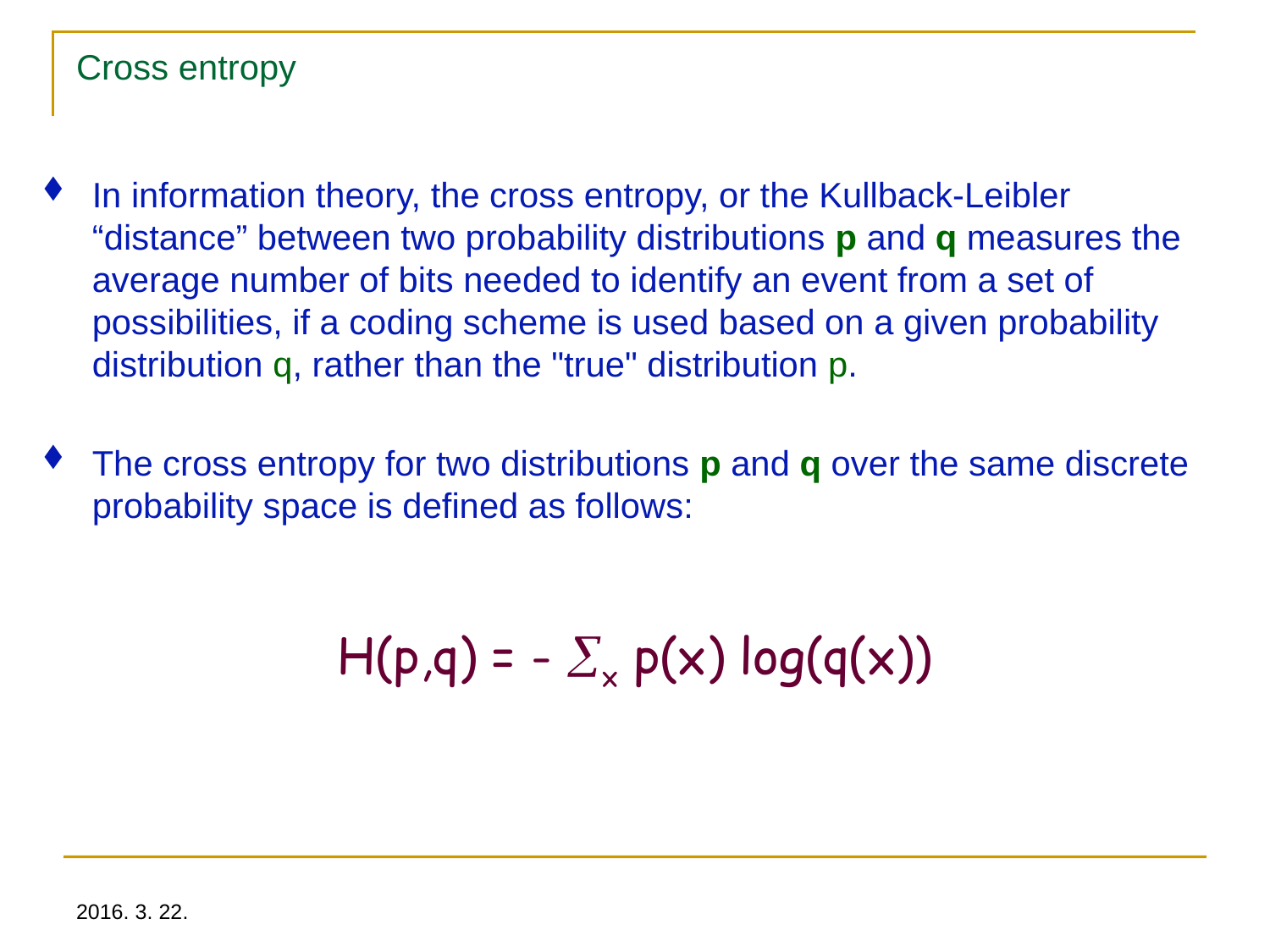

# Cross entropy
In information theory, the cross entropy, or the Kullback-Leibler “distance” between two probability distributions p and q measures the average number of bits needed to identify an event from a set of possibilities, if a coding scheme is used based on a given probability distribution q, rather than the "true" distribution p.

The cross entropy for two distributions p and q over the same discrete probability space is defined as follows:

H(p,q) = - ∑x p(x) log(q(x))
2016. 3. 22.